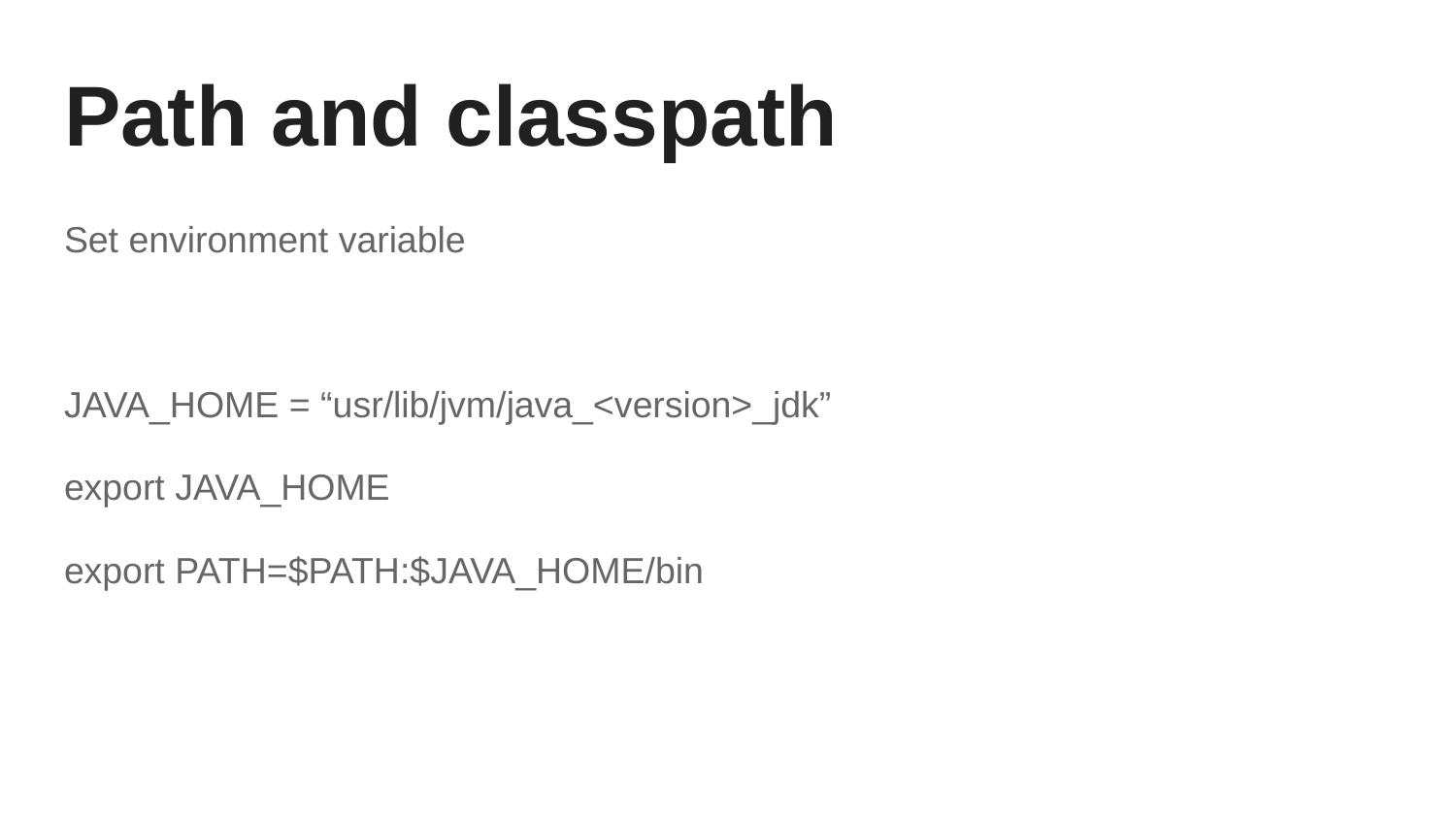

# Path and classpath
Set environment variable

JAVA_HOME = “usr/lib/jvm/java_<version>_jdk”
export JAVA_HOME
export PATH=$PATH:$JAVA_HOME/bin